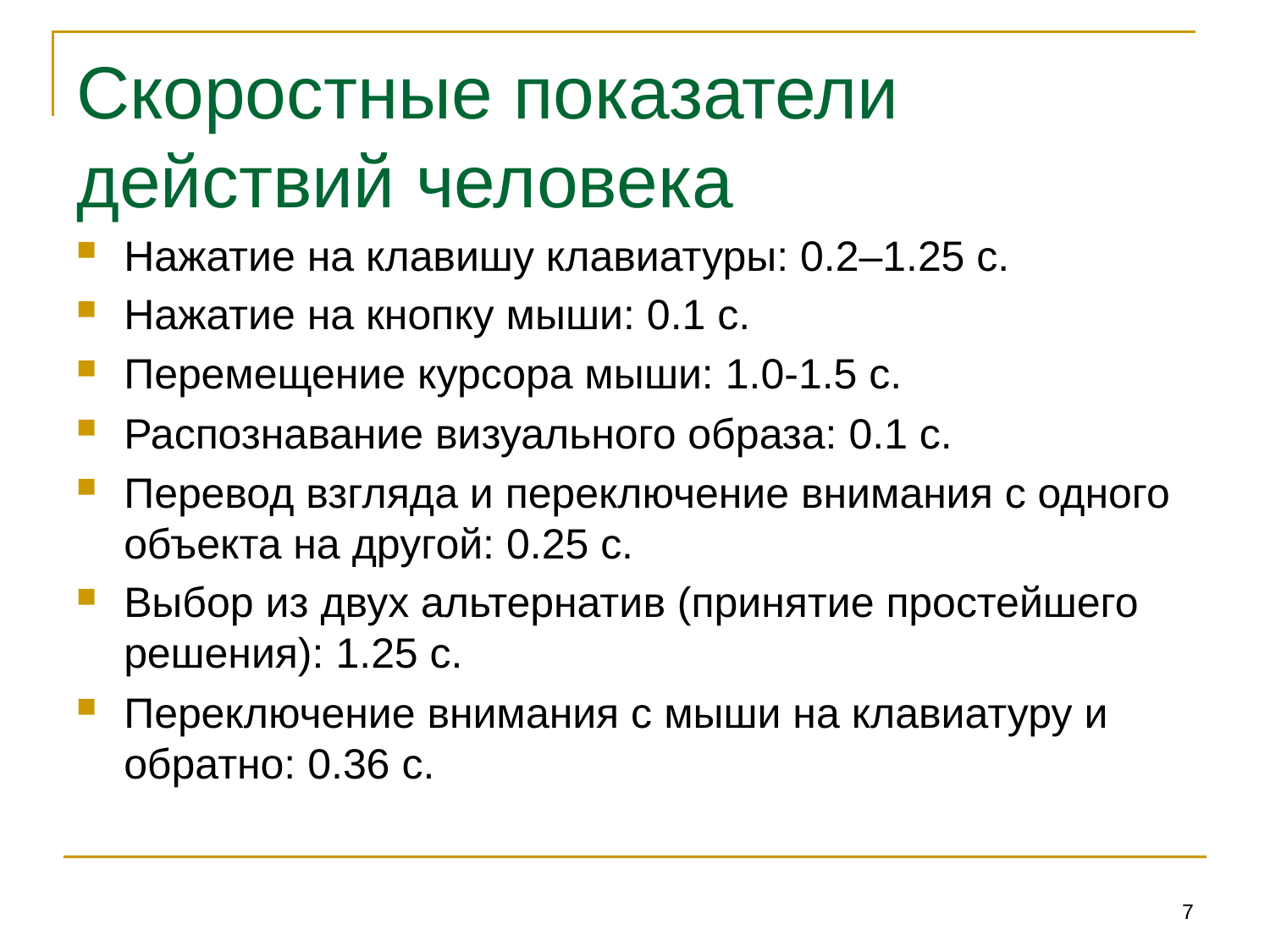

# Скоростные показатели действий человека
Нажатие на клавишу клавиатуры: 0.2–1.25 с.
Нажатие на кнопку мыши: 0.1 с.
Перемещение курсора мыши: 1.0-1.5 с.
Распознавание визуального образа: 0.1 с.
Перевод взгляда и переключение внимания с одного объекта на другой: 0.25 с.
Выбор из двух альтернатив (принятие простейшего решения): 1.25 с.
Переключение внимания с мыши на клавиатуру и обратно: 0.36 с.
7